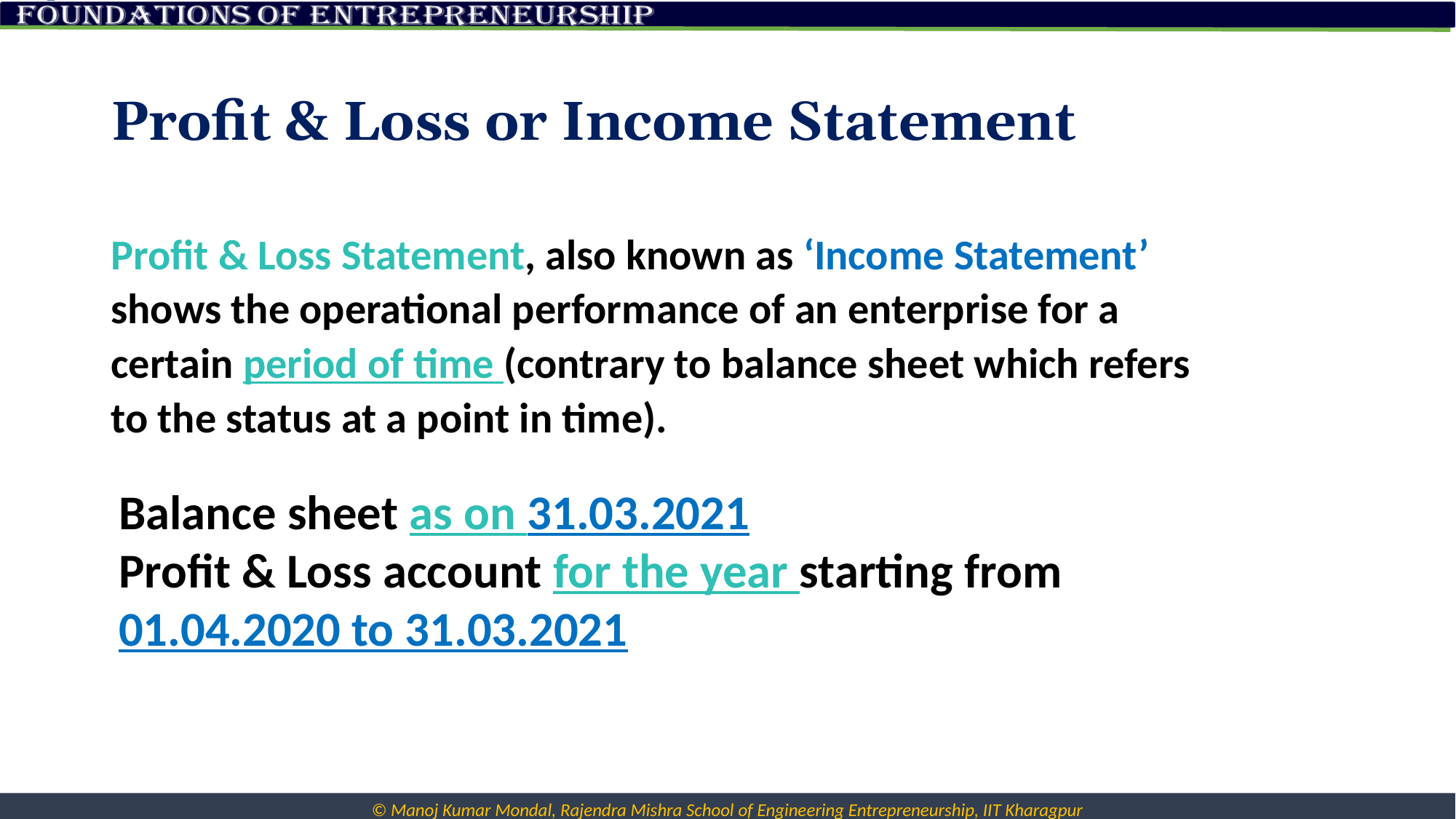

# Profit & Loss or Income Statement
Profit & Loss Statement, also known as ‘Income Statement’ shows the operational performance of an enterprise for a certain period of time (contrary to balance sheet which refers to the status at a point in time).

Balance sheet as on 31.03.2021
Profit & Loss account for the year starting from 01.04.2020 to 31.03.2021